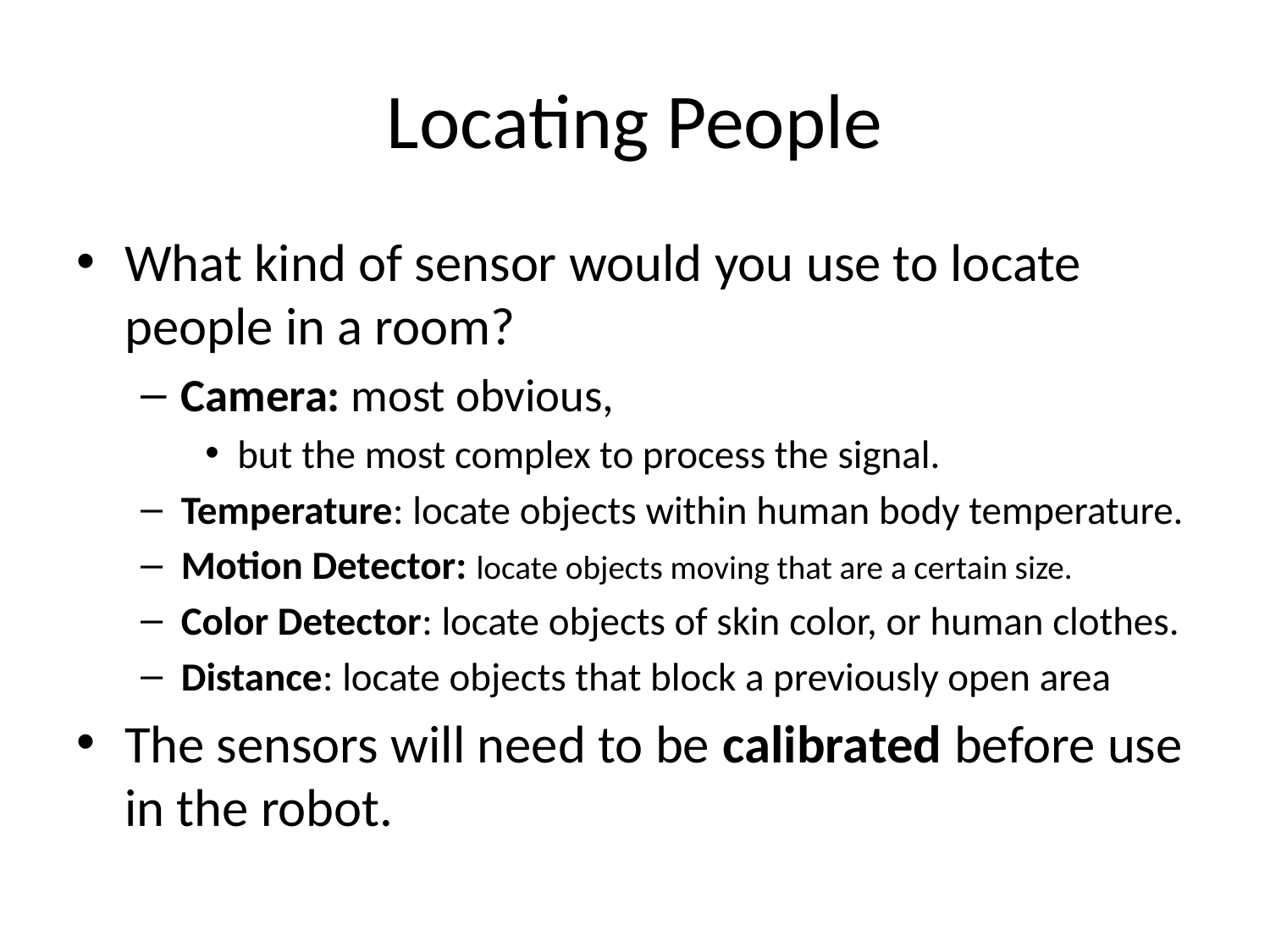

# Locating People
What kind of sensor would you use to locate people in a room?
Camera: most obvious,
but the most complex to process the signal.
Temperature: locate objects within human body temperature.
Motion Detector: locate objects moving that are a certain size.
Color Detector: locate objects of skin color, or human clothes.
Distance: locate objects that block a previously open area
The sensors will need to be calibrated before use in the robot.